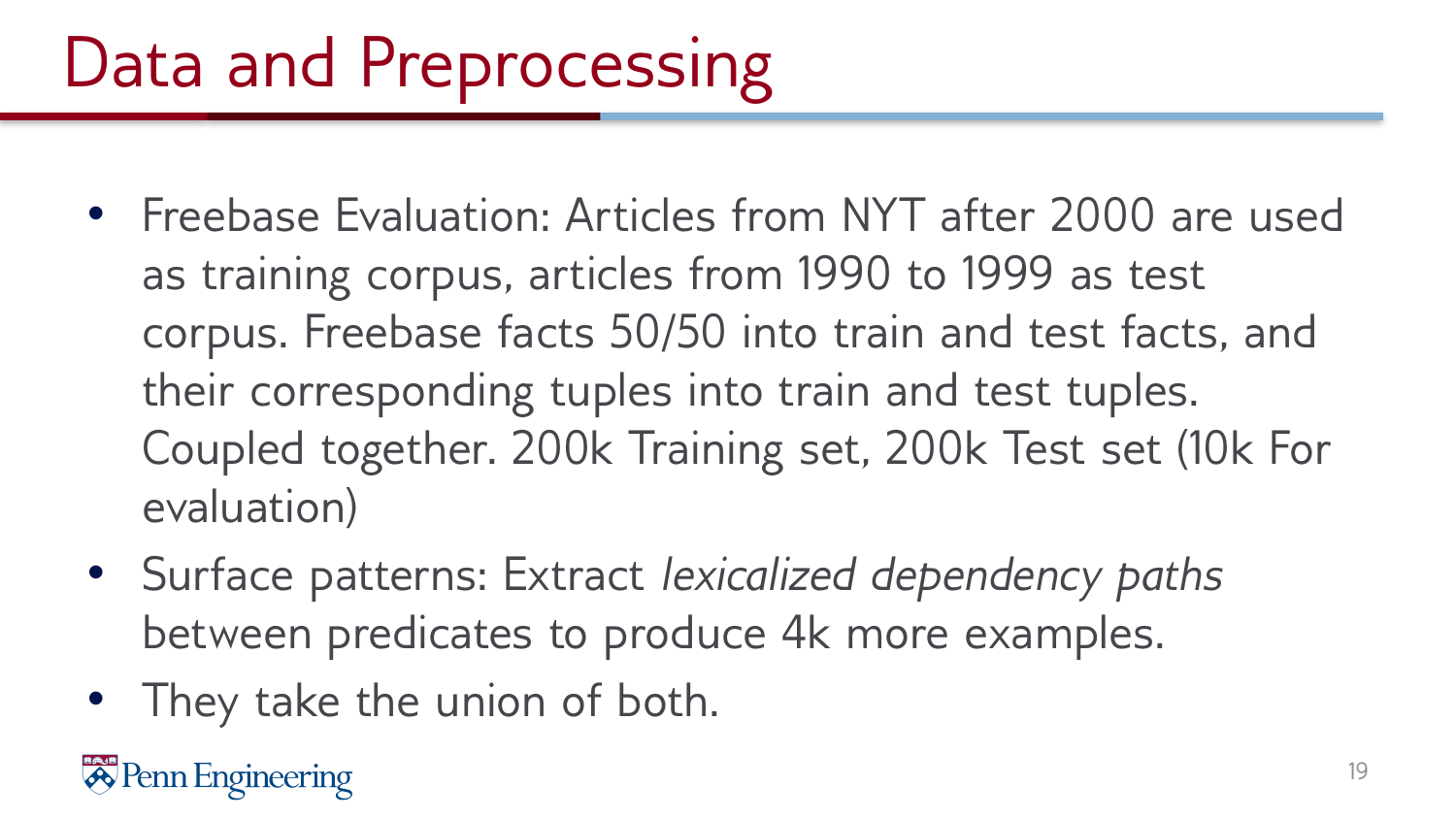

# Data and Preprocessing
Freebase Evaluation: Articles from NYT after 2000 are used as training corpus, articles from 1990 to 1999 as test corpus. Freebase facts 50/50 into train and test facts, and their corresponding tuples into train and test tuples. Coupled together. 200k Training set, 200k Test set (10k For evaluation)
Surface patterns: Extract lexicalized dependency paths between predicates to produce 4k more examples.
They take the union of both.

19